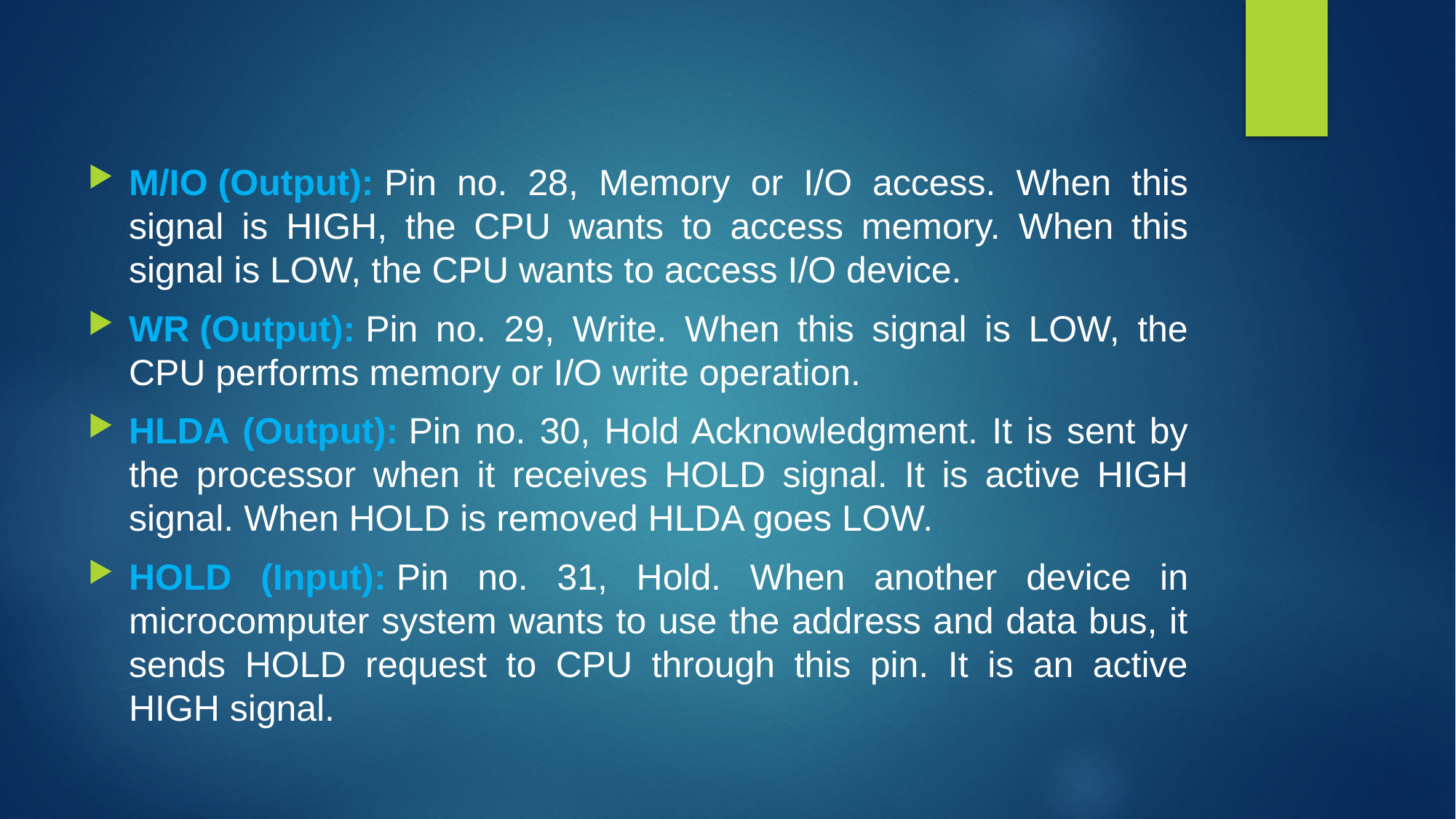

#
M/IO (Output): Pin no. 28, Memory or I/O access. When this signal is HIGH, the CPU wants to access memory. When this signal is LOW, the CPU wants to access I/O device.
WR (Output): Pin no. 29, Write. When this signal is LOW, the CPU performs memory or I/O write operation.
HLDA (Output): Pin no. 30, Hold Acknowledgment. It is sent by the processor when it receives HOLD signal. It is active HIGH signal. When HOLD is removed HLDA goes LOW.
HOLD (Input): Pin no. 31, Hold. When another device in microcomputer system wants to use the address and data bus, it sends HOLD request to CPU through this pin. It is an active HIGH signal.